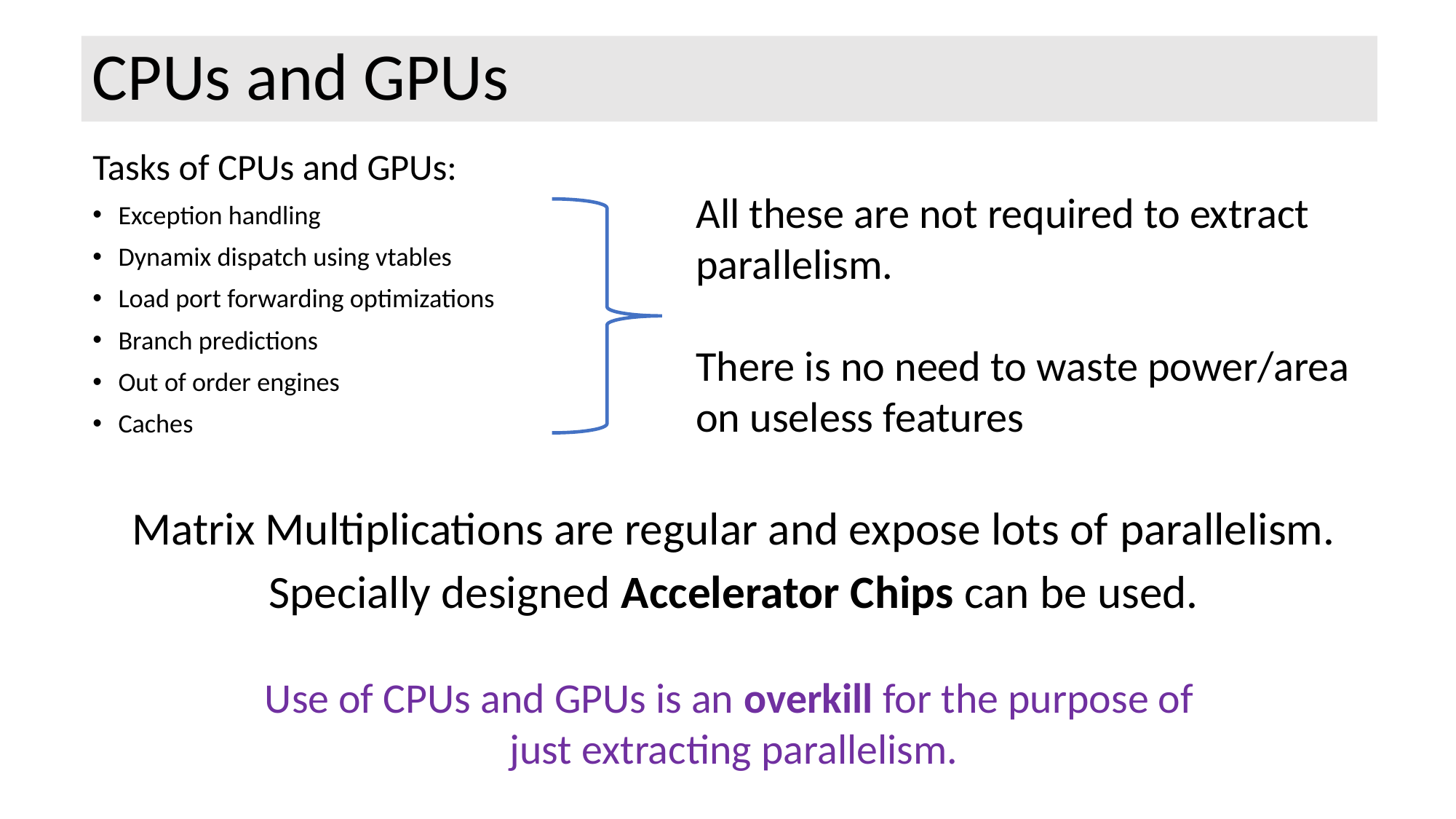

# CPUs and GPUs
Tasks of CPUs and GPUs:
Exception handling
Dynamix dispatch using vtables
Load port forwarding optimizations
Branch predictions
Out of order engines
Caches

Matrix Multiplications are regular and expose lots of parallelism.
Specially designed Accelerator Chips can be used.

Use of CPUs and GPUs is an overkill for the purpose of
just extracting parallelism.

All these are not required to extract parallelism.

There is no need to waste power/area on useless features